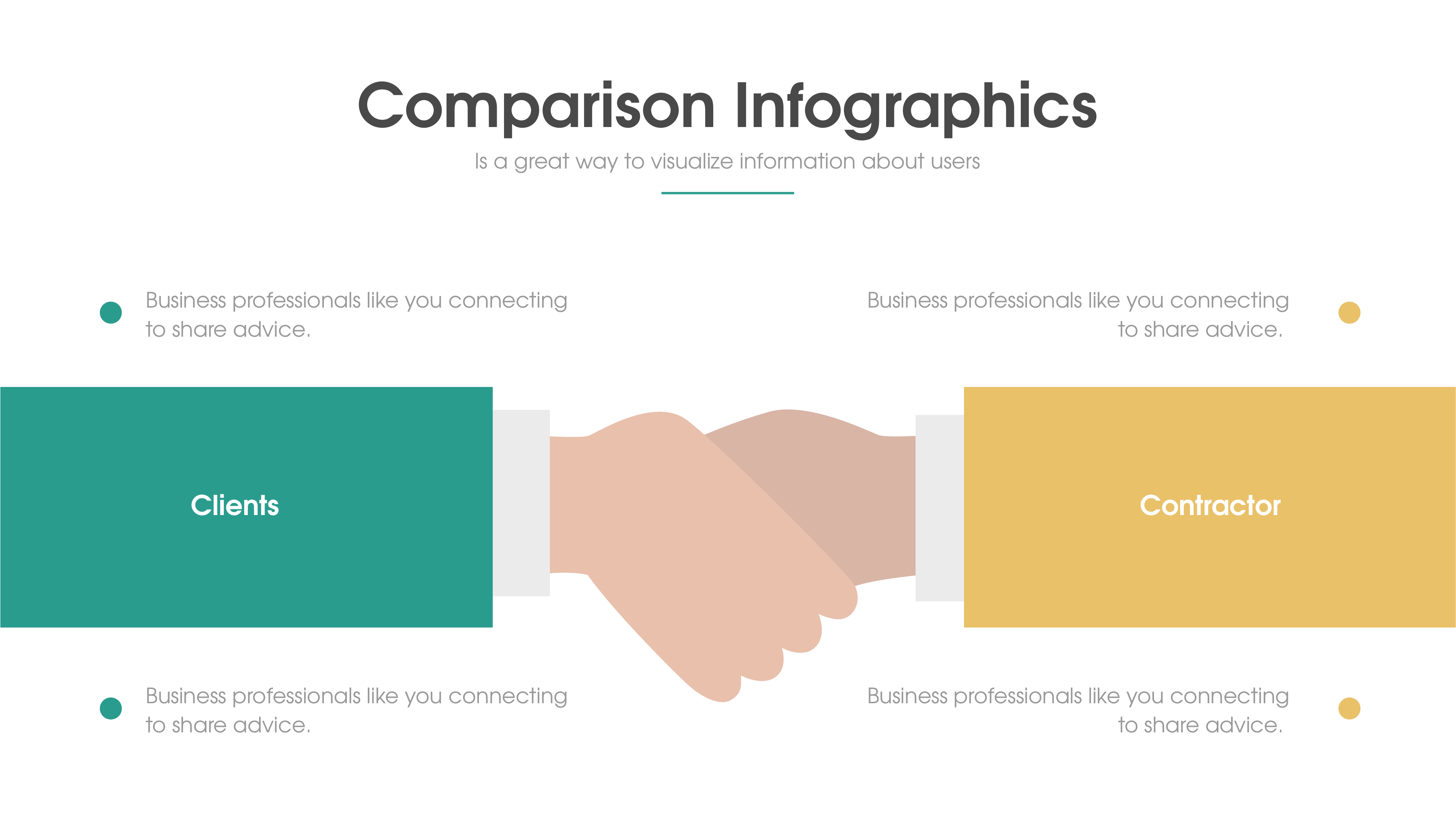

Comparison Infographics
Is a great way to visualize information about users

Business professionals like you connecting to share advice.
Business professionals like you connecting to share advice.

Clients
Contractor
Business professionals like you connecting to share advice.
Business professionals like you connecting to share advice.